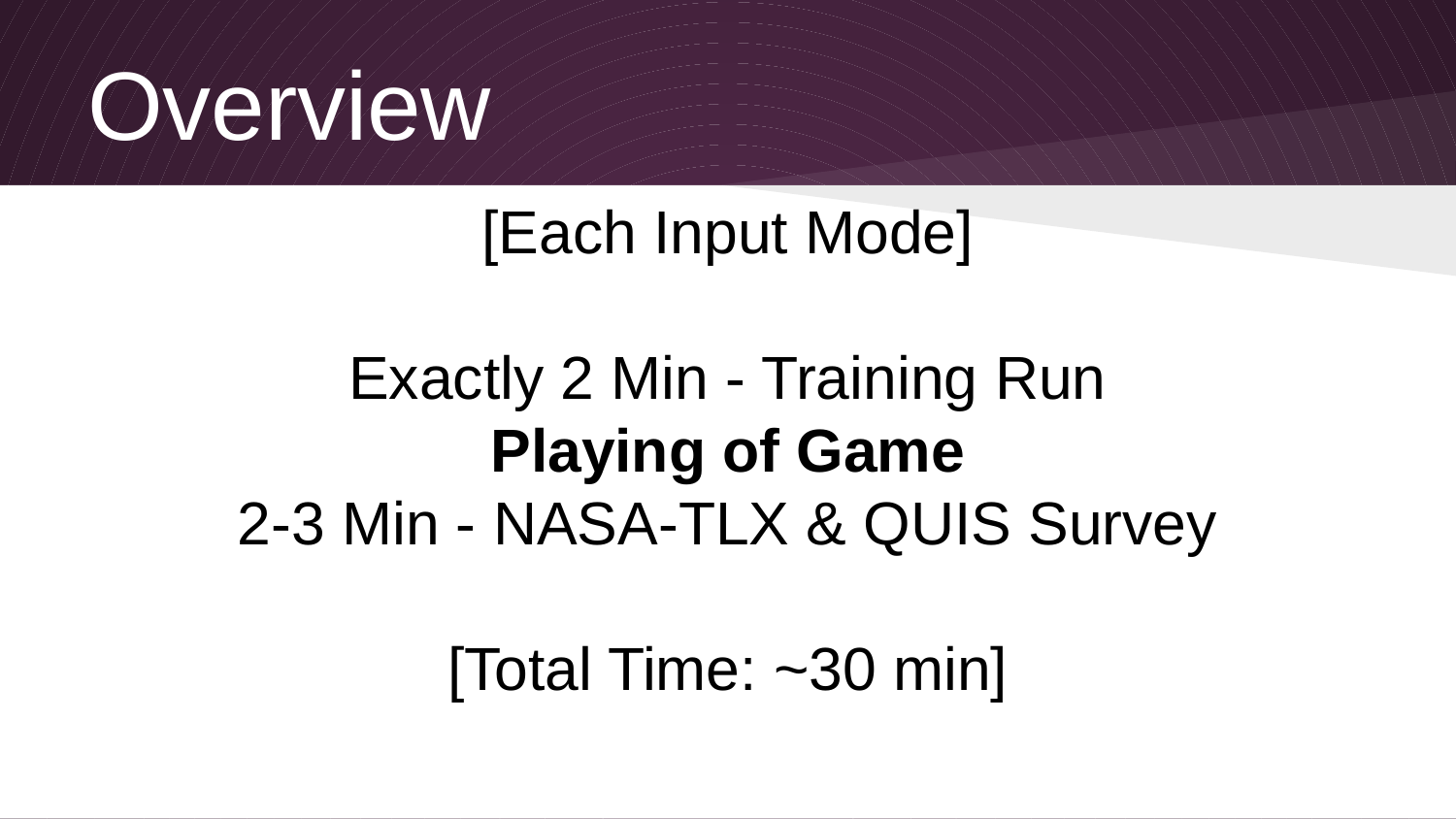

# Overview
[Each Input Mode]

Exactly 2 Min - Training Run
Playing of Game
2-3 Min - NASA-TLX & QUIS Survey

[Total Time: ~30 min]